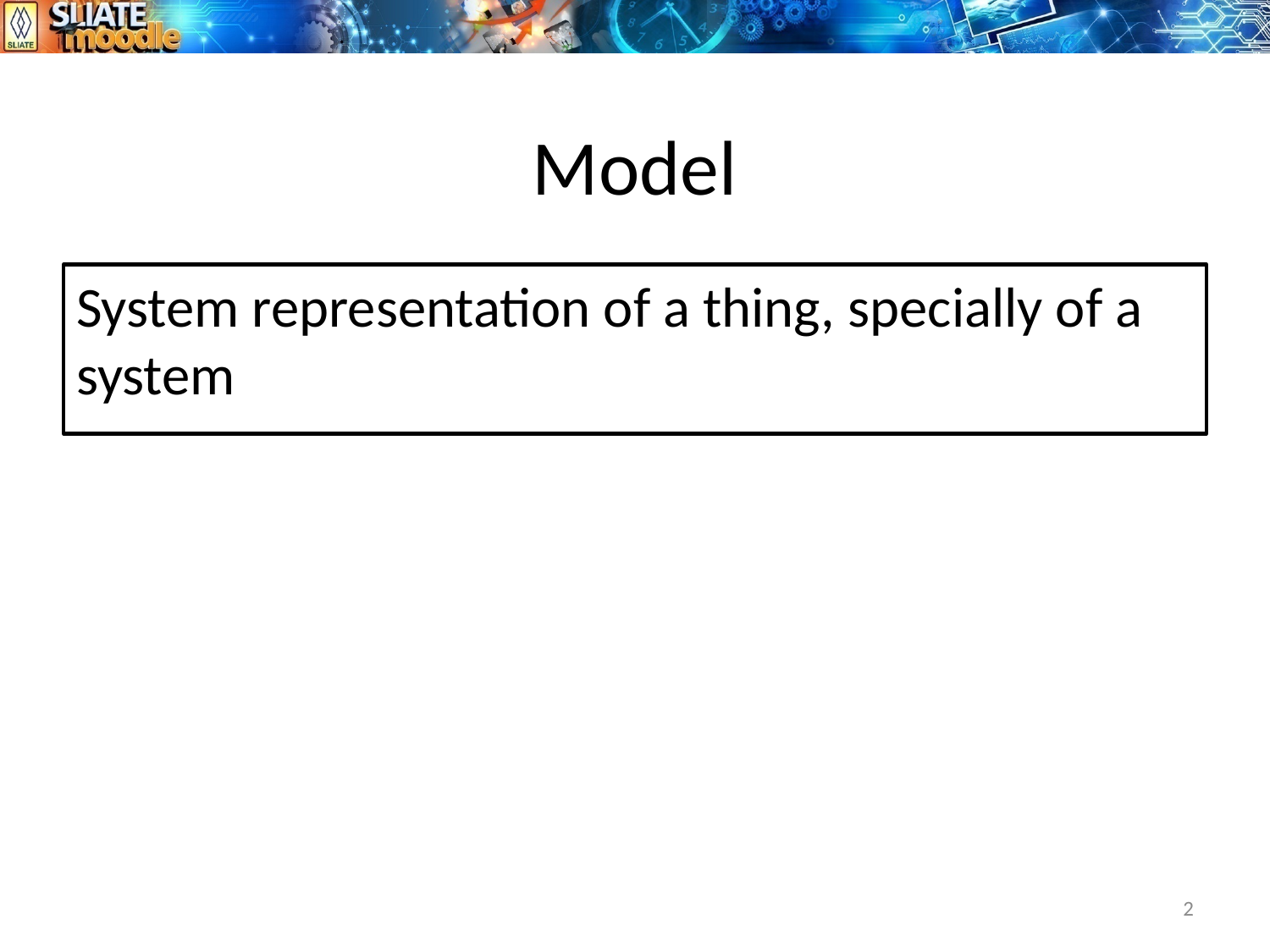

# Model
System representation of a thing, specially of a system
2